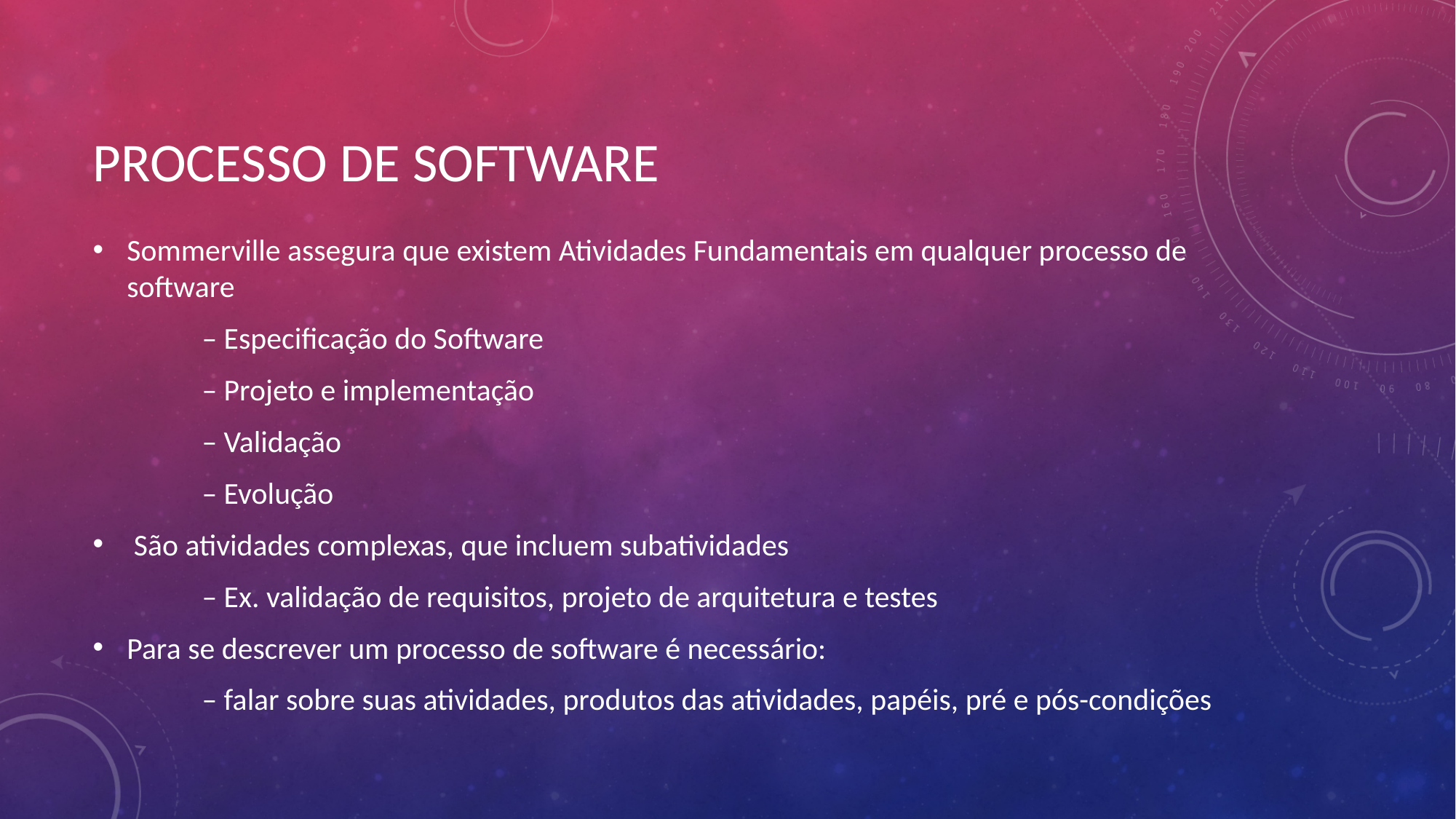

# Processo de software
Sommerville assegura que existem Atividades Fundamentais em qualquer processo de software
	– Especificação do Software
	– Projeto e implementação
	– Validação
	– Evolução
 São atividades complexas, que incluem subatividades
	– Ex. validação de requisitos, projeto de arquitetura e testes
Para se descrever um processo de software é necessário:
	– falar sobre suas atividades, produtos das atividades, papéis, pré e pós-condições